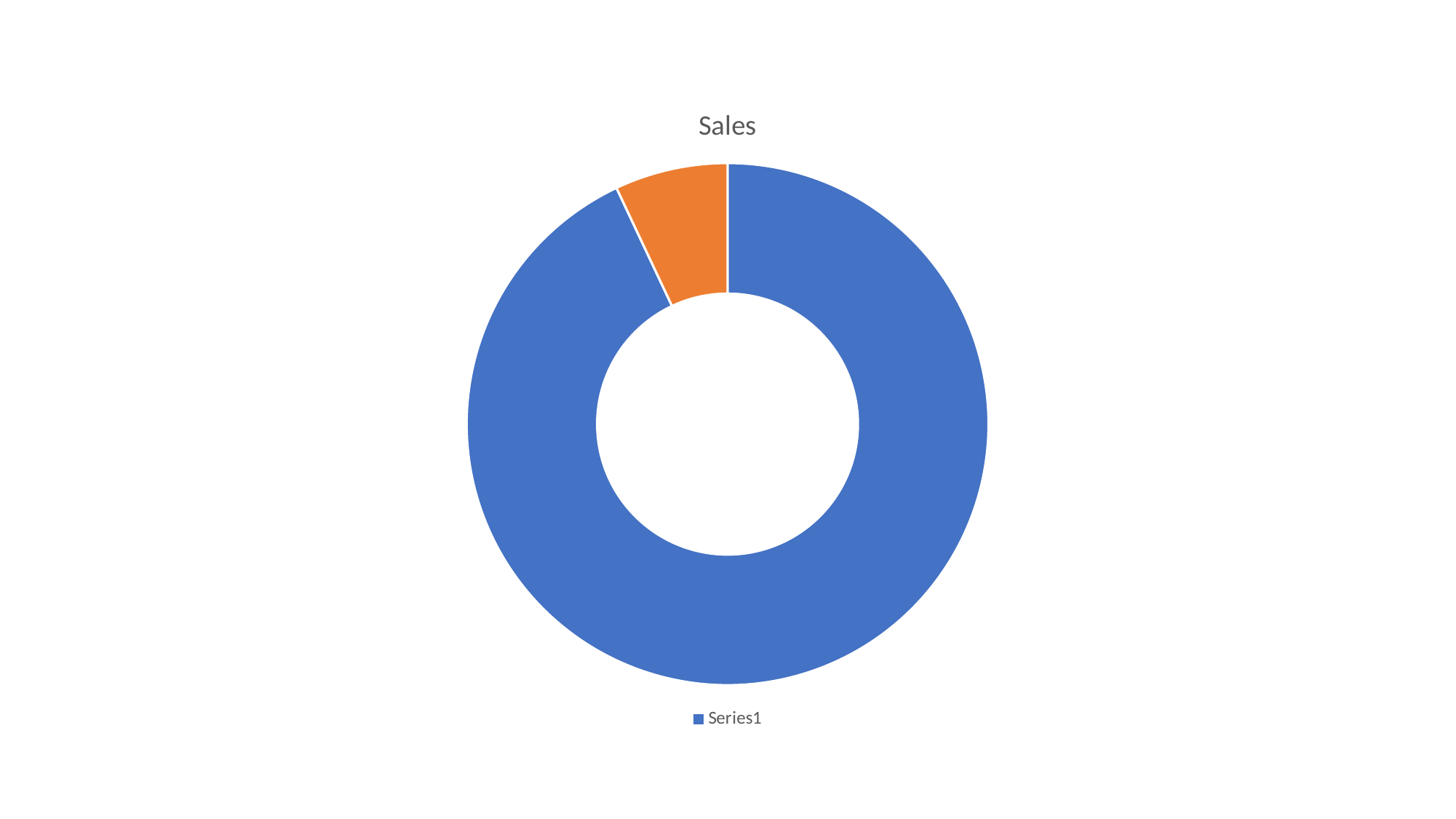

### Chart:

| Category | Sales |
|---|---|
|  | 93.0 |
|  | 7.0 |
|  | None |
|  | None |
#